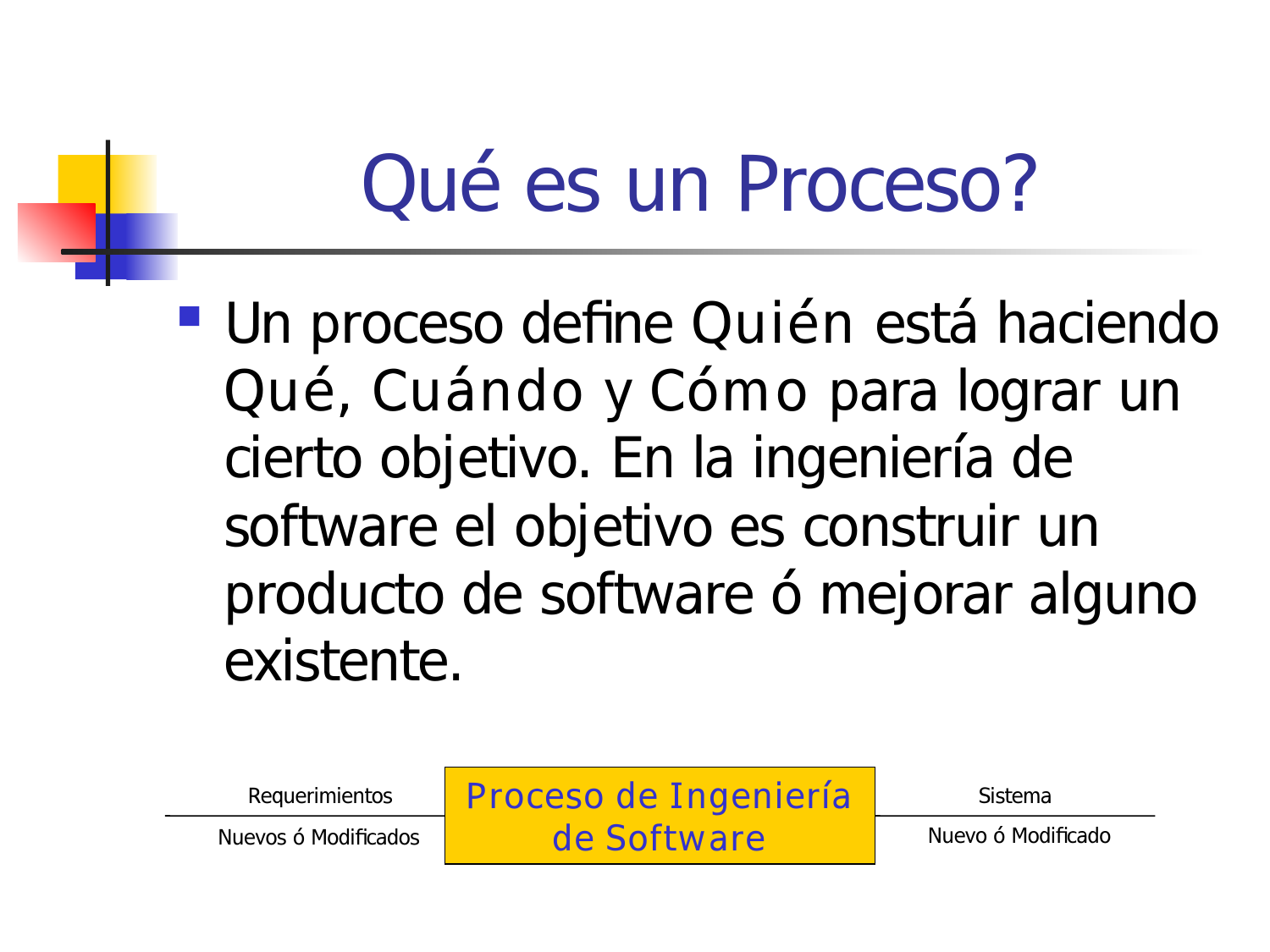

# Qué es un Proceso?
Un proceso define Quién está haciendo Qué, Cuándo y Cómo para lograr un cierto objetivo. En la ingeniería de software el objetivo es construir un producto de software ó mejorar alguno existente.
Proceso de Ingeniería de Software
Requerimientos
Sistema

Nuevo ó Modificado
Nuevos ó Modificados